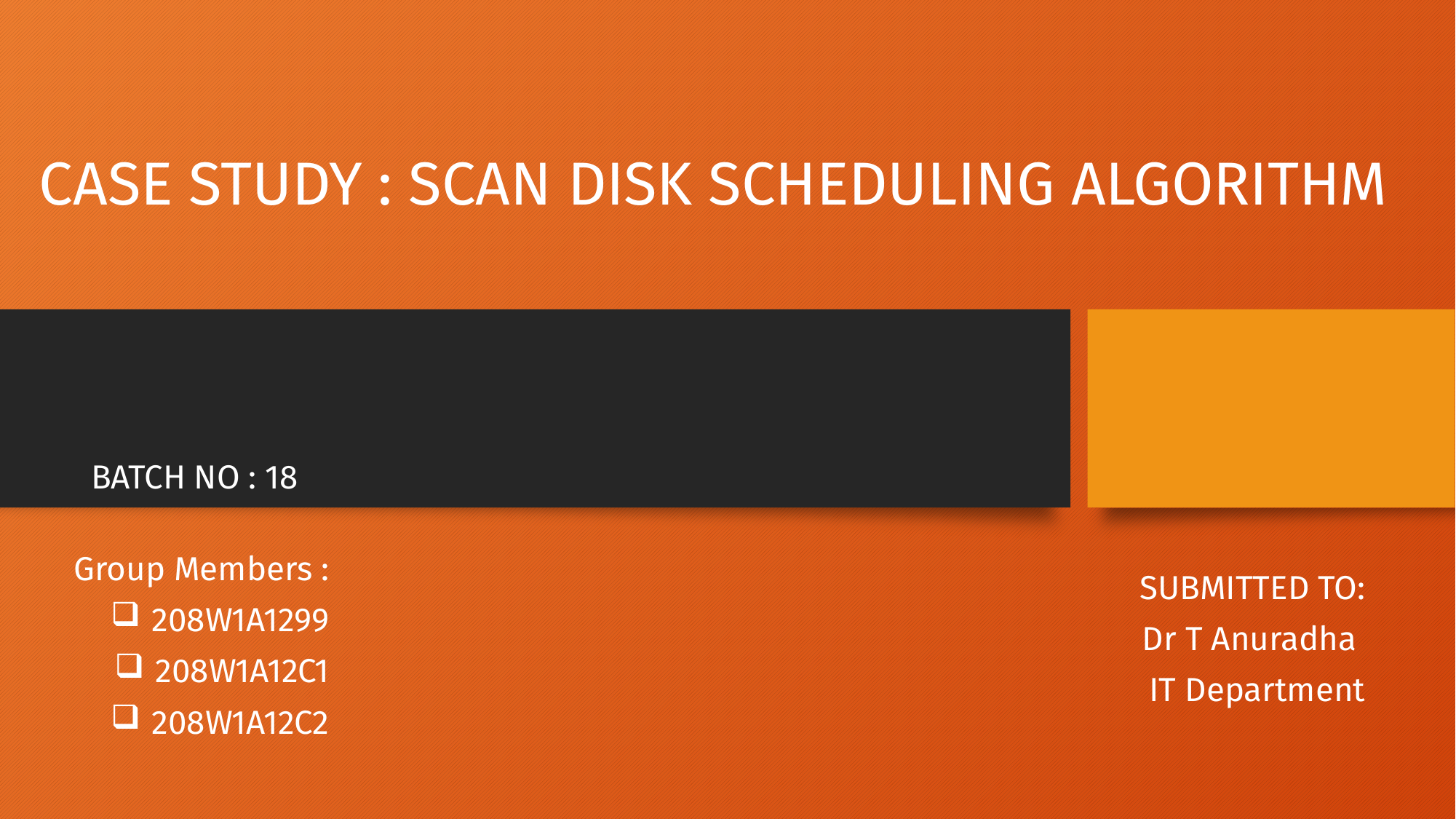

# CASE STUDY : SCAN DISK SCHEDULING ALGORITHM
BATCH NO : 18
Group Members :
208W1A1299
208W1A12C1
208W1A12C2
SUBMITTED TO:
Dr T Anuradha
IT Department